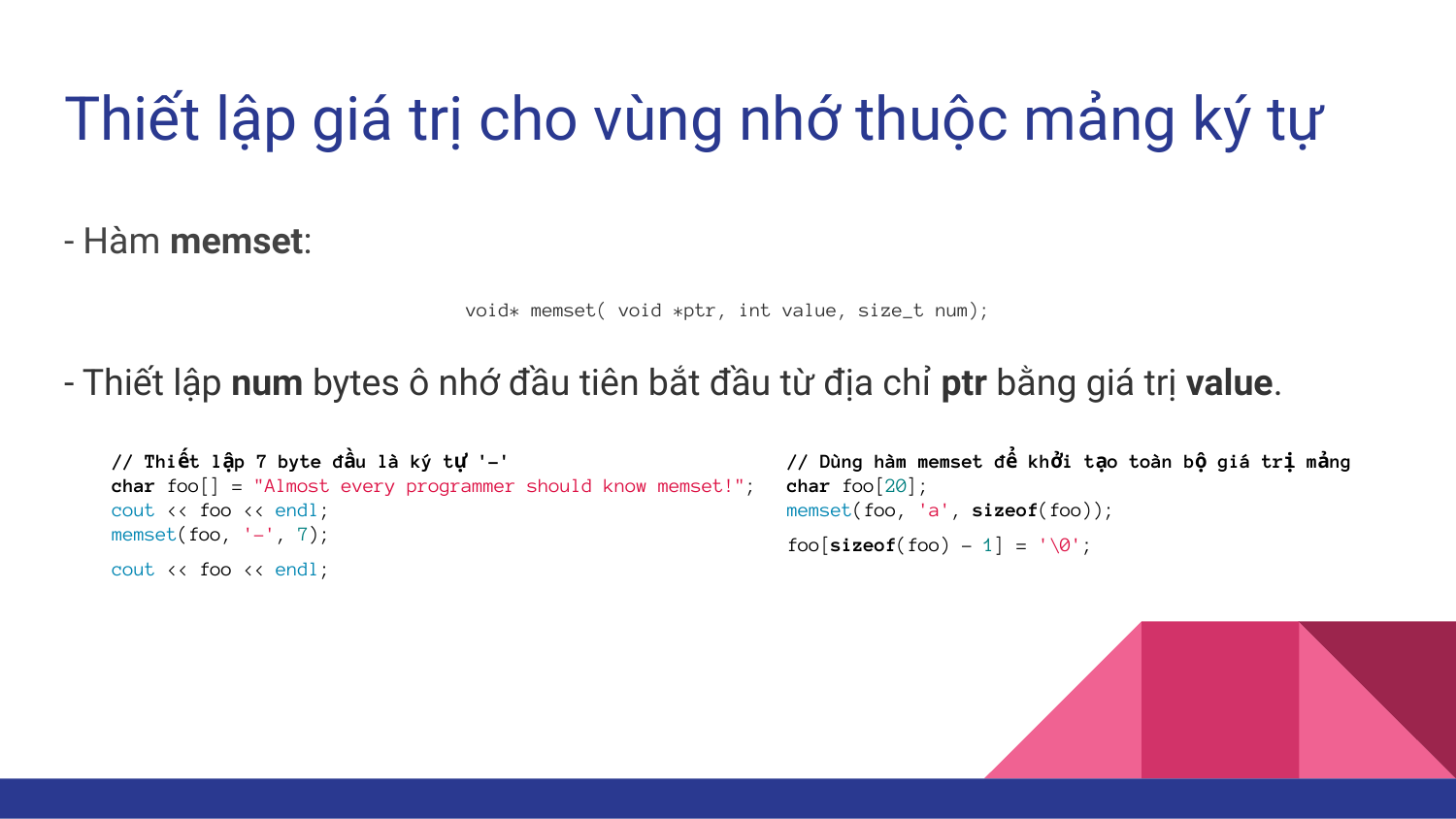

# Thiết lập giá trị cho vùng nhớ thuộc mảng ký tự
- Hàm memset:
void* memset( void *ptr, int value, size_t num);
- Thiết lập num bytes ô nhớ đầu tiên bắt đầu từ địa chỉ ptr bằng giá trị value.

// Thiết lập 7 byte đầu là ký tự '-'
char foo[] = "Almost every programmer should know memset!";
cout << foo << endl;
memset(foo, '-', 7);
cout << foo << endl;

// Dùng hàm memset để khởi tạo toàn bộ giá trị mảng
char foo[20];
memset(foo, 'a', sizeof(foo));
foo[sizeof(foo) - 1] = '\0';